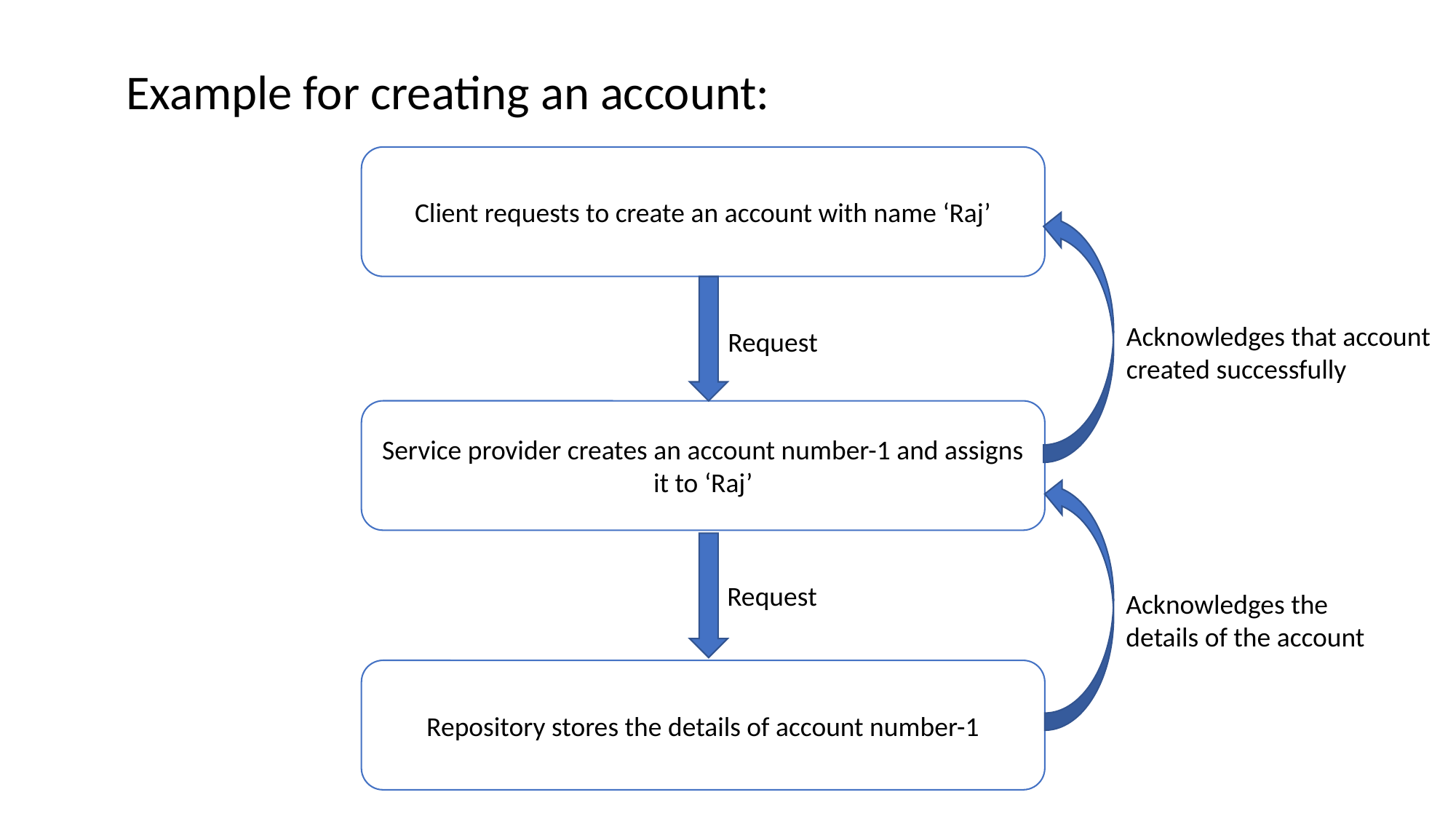

# Example for creating an account:
Client requests to create an account with name ‘Raj’

Acknowledges that account
created successfully
Request
Service provider creates an account number-1 and assigns it to ‘Raj’

Request
Acknowledges the
details of the account
Repository stores the details of account number-1